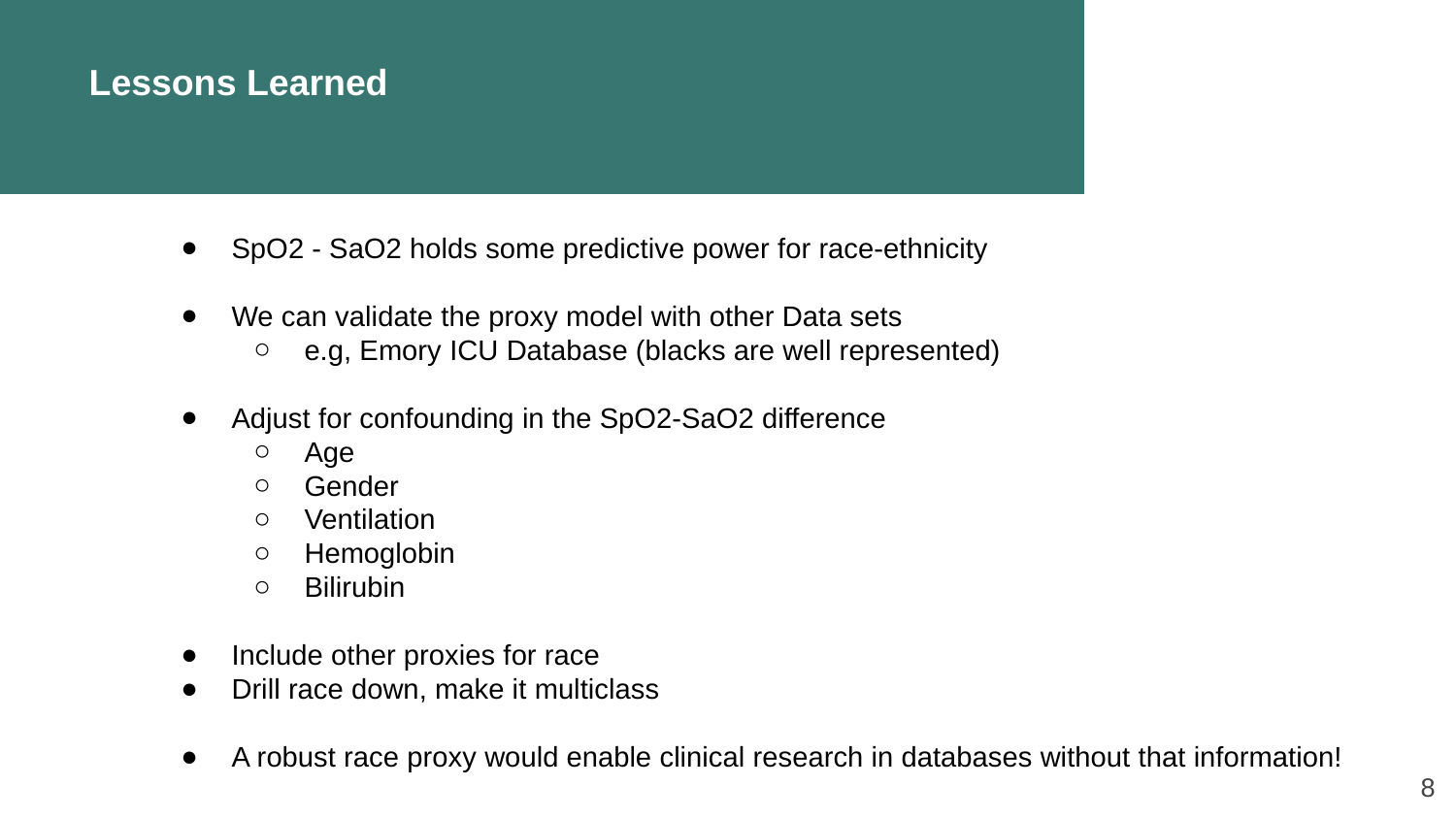

Lessons Learned
SpO2 - SaO2 holds some predictive power for race-ethnicity

We can validate the proxy model with other Data sets
e.g, Emory ICU Database (blacks are well represented)

Adjust for confounding in the SpO2-SaO2 difference
Age
Gender
Ventilation
Hemoglobin
Bilirubin

Include other proxies for race
Drill race down, make it multiclass

A robust race proxy would enable clinical research in databases without that information!
GAS PIPELINES
TUNNEL WORKS
# WATER TREATMENT PLANTS
8